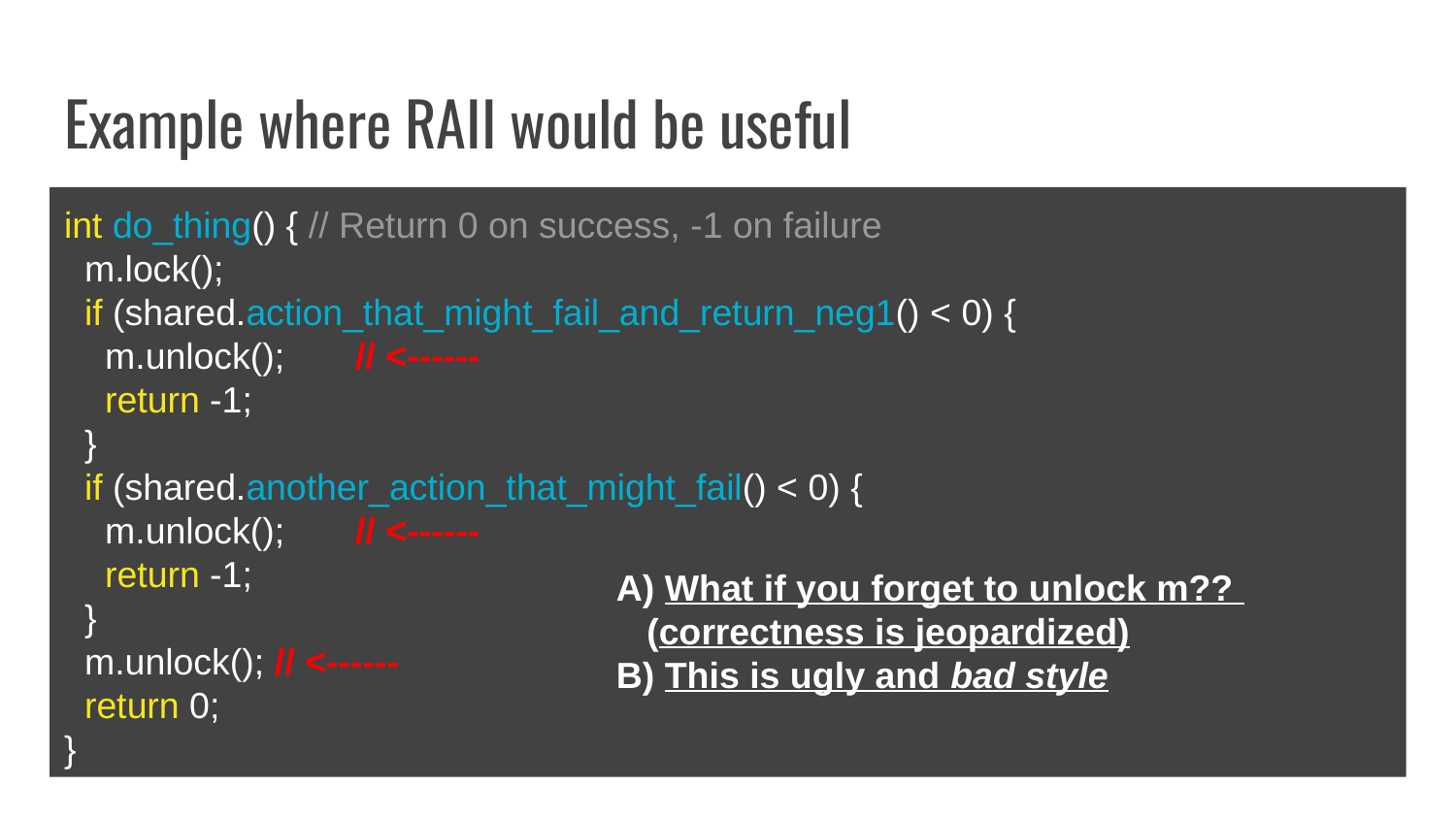

# Example where RAII would be useful
int do_thing() { // Return 0 on success, -1 on failure
  m.lock();
  if (shared.action_that_might_fail_and_return_neg1() < 0) {
    m.unlock();	// <------
    return -1;
  }
  if (shared.another_action_that_might_fail() < 0) {
    m.unlock();	// <------
    return -1;
  }
  m.unlock(); // <------
  return 0;
}

A) What if you forget to unlock m??
   (correctness is jeopardized)
B) This is ugly and bad style